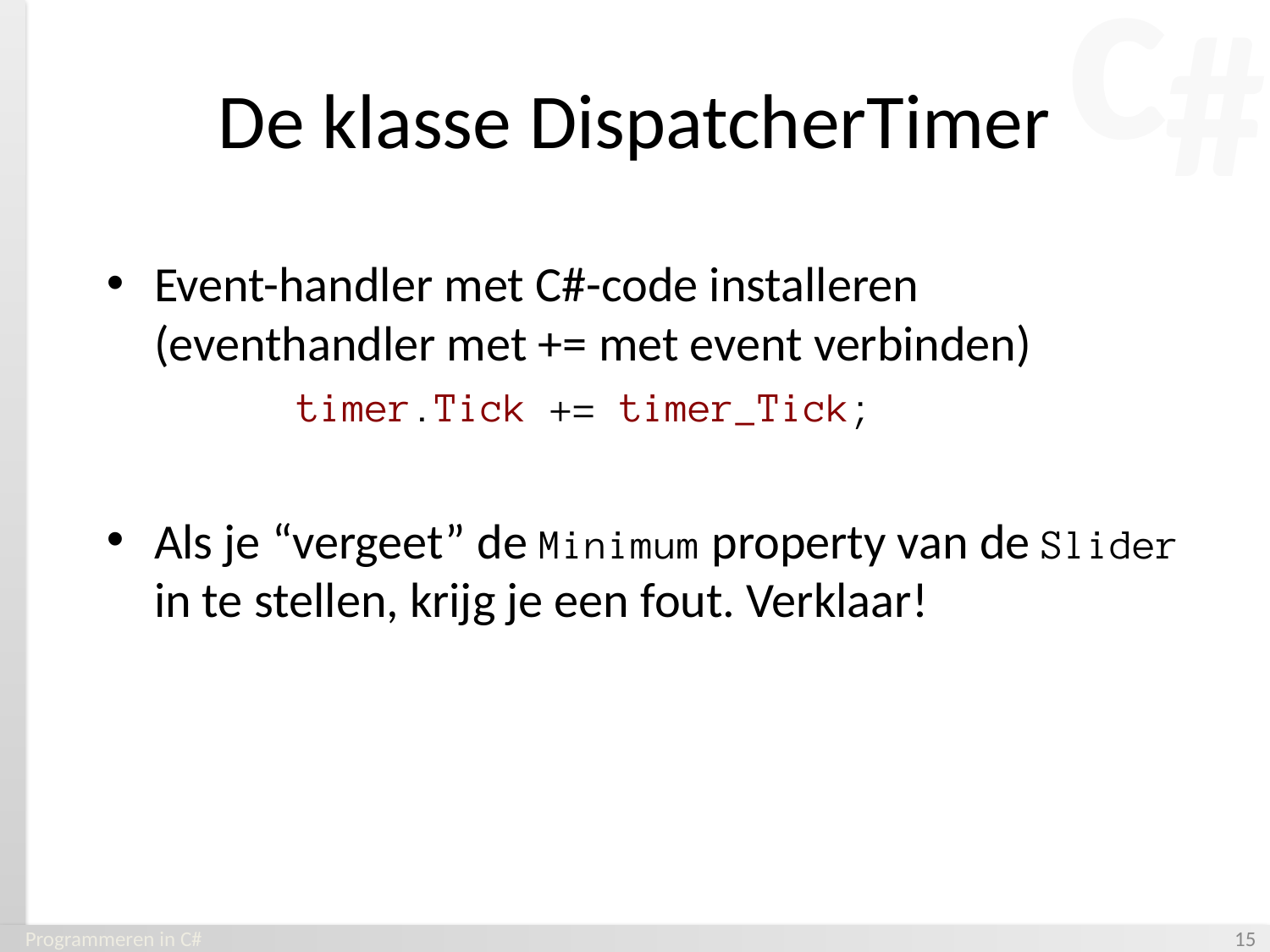

# De klasse DispatcherTimer
Event-handler met C#-code installeren (eventhandler met += met event verbinden)
	timer.Tick += timer_Tick;

Als je “vergeet” de Minimum property van de Slider in te stellen, krijg je een fout. Verklaar!

Programmeren in C#
15